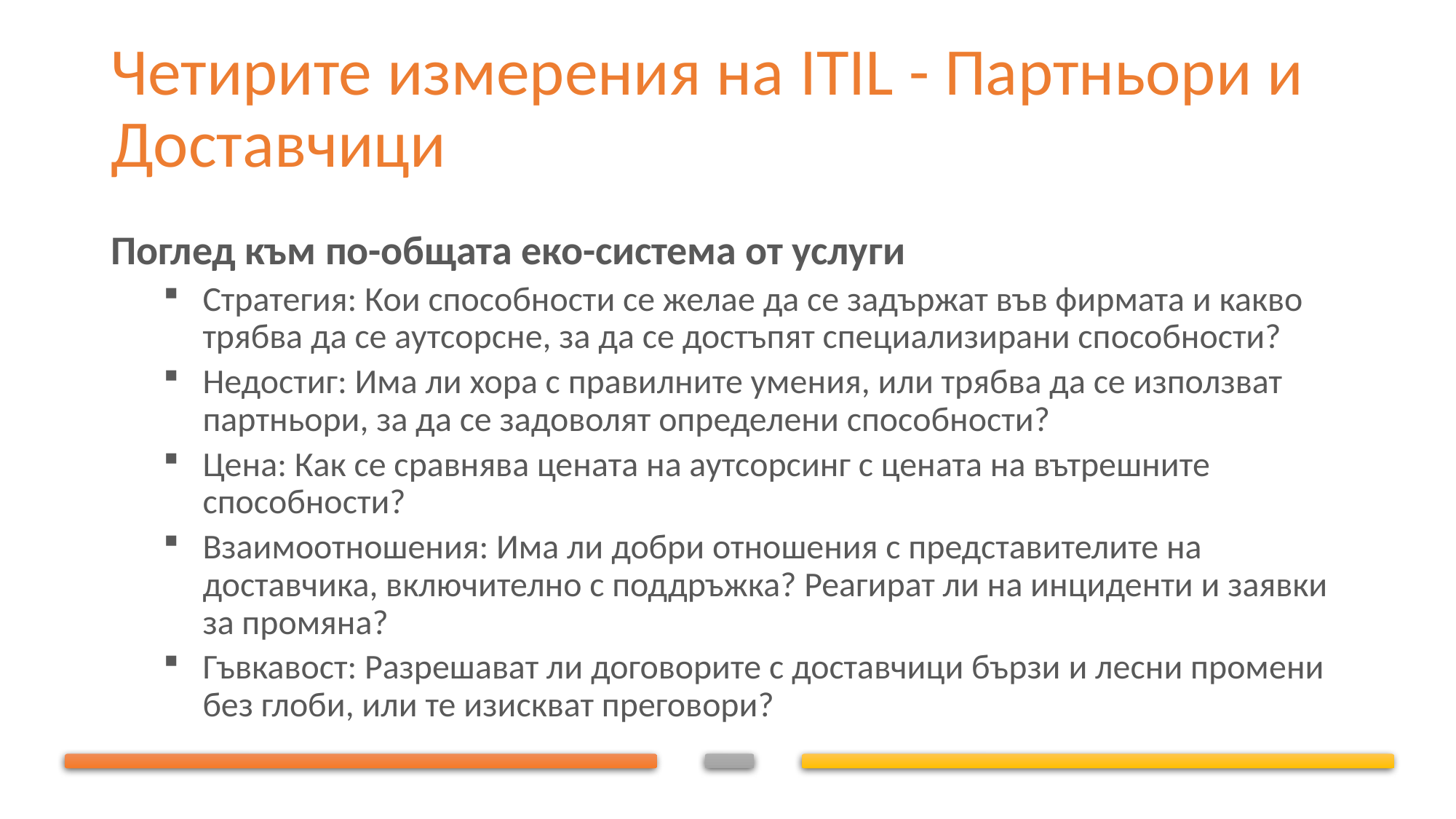

# Четирите измерения на ITIL - Партньори и Доставчици
Поглед към по-общата еко-система от услуги
Стратегия: Кои способности се желае да се задържат във фирмата и какво трябва да се аутсорсне, за да се достъпят специализирани способности?
Недостиг: Има ли хора с правилните умения, или трябва да се използват партньори, за да се задоволят определени способности?
Цена: Как се сравнява цената на аутсорсинг с цената на вътрешните способности?
Взаимоотношения: Има ли добри отношения с представителите на доставчика, включително с поддръжка? Реагират ли на инциденти и заявки за промяна?
Гъвкавост: Разрешават ли договорите с доставчици бързи и лесни промени без глоби, или те изискват преговори?